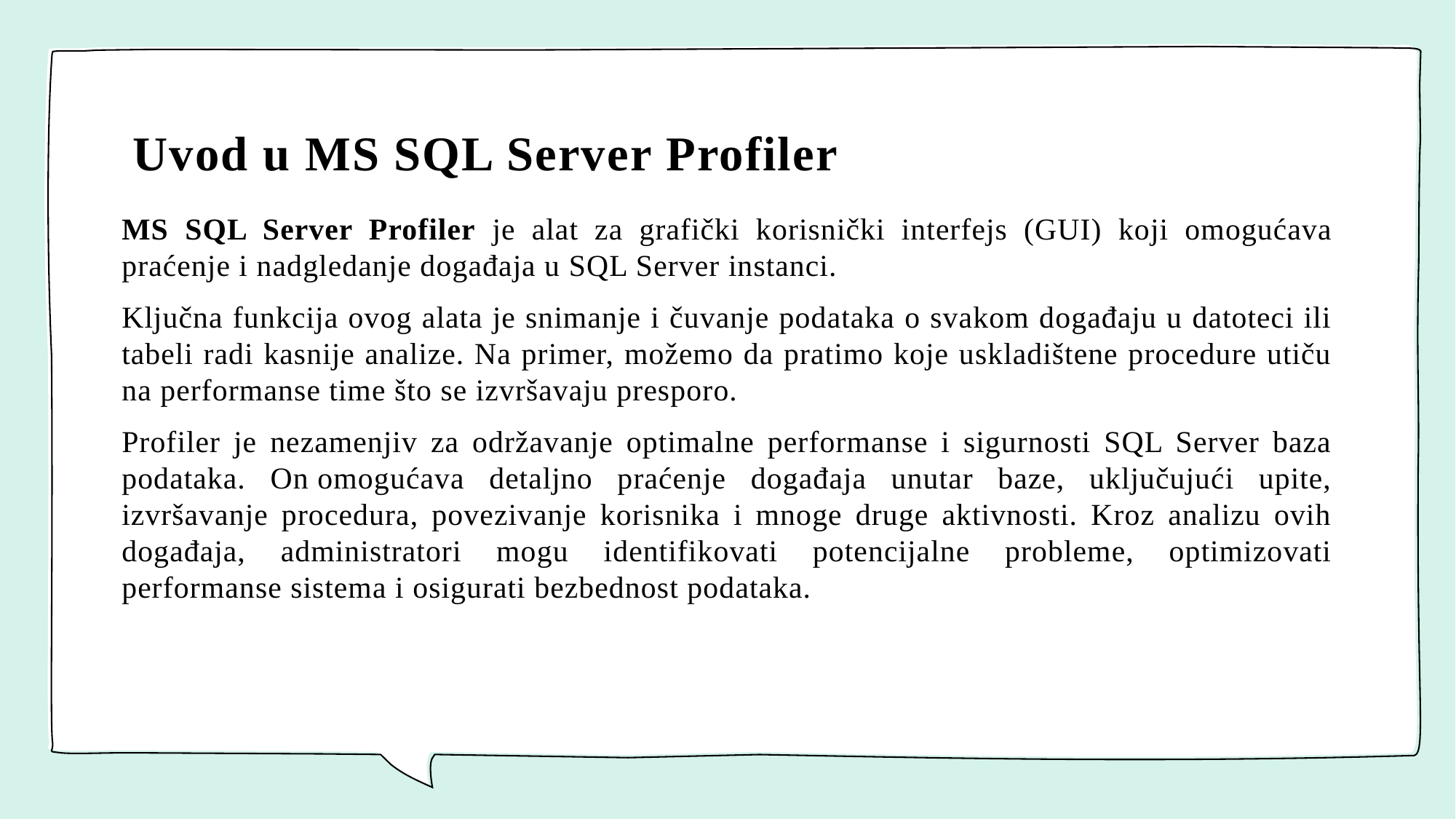

# Uvod u MS SQL Server Profiler
MS SQL Server Profiler je alat za grafički korisnički interfejs (GUI) koji omogućava praćenje i nadgledanje događaja u SQL Server instanci.
Ključna funkcija ovog alata je snimanje i čuvanje podataka o svakom događaju u datoteci ili tabeli radi kasnije analize. Na primer, možemo da pratimo koje uskladištene procedure utiču na performanse time što se izvršavaju presporo.
Profiler je nezamenjiv za održavanje optimalne performanse i sigurnosti SQL Server baza podataka. On omogućava detaljno praćenje događaja unutar baze, uključujući upite, izvršavanje procedura, povezivanje korisnika i mnoge druge aktivnosti. Kroz analizu ovih događaja, administratori mogu identifikovati potencijalne probleme, optimizovati performanse sistema i osigurati bezbednost podataka.